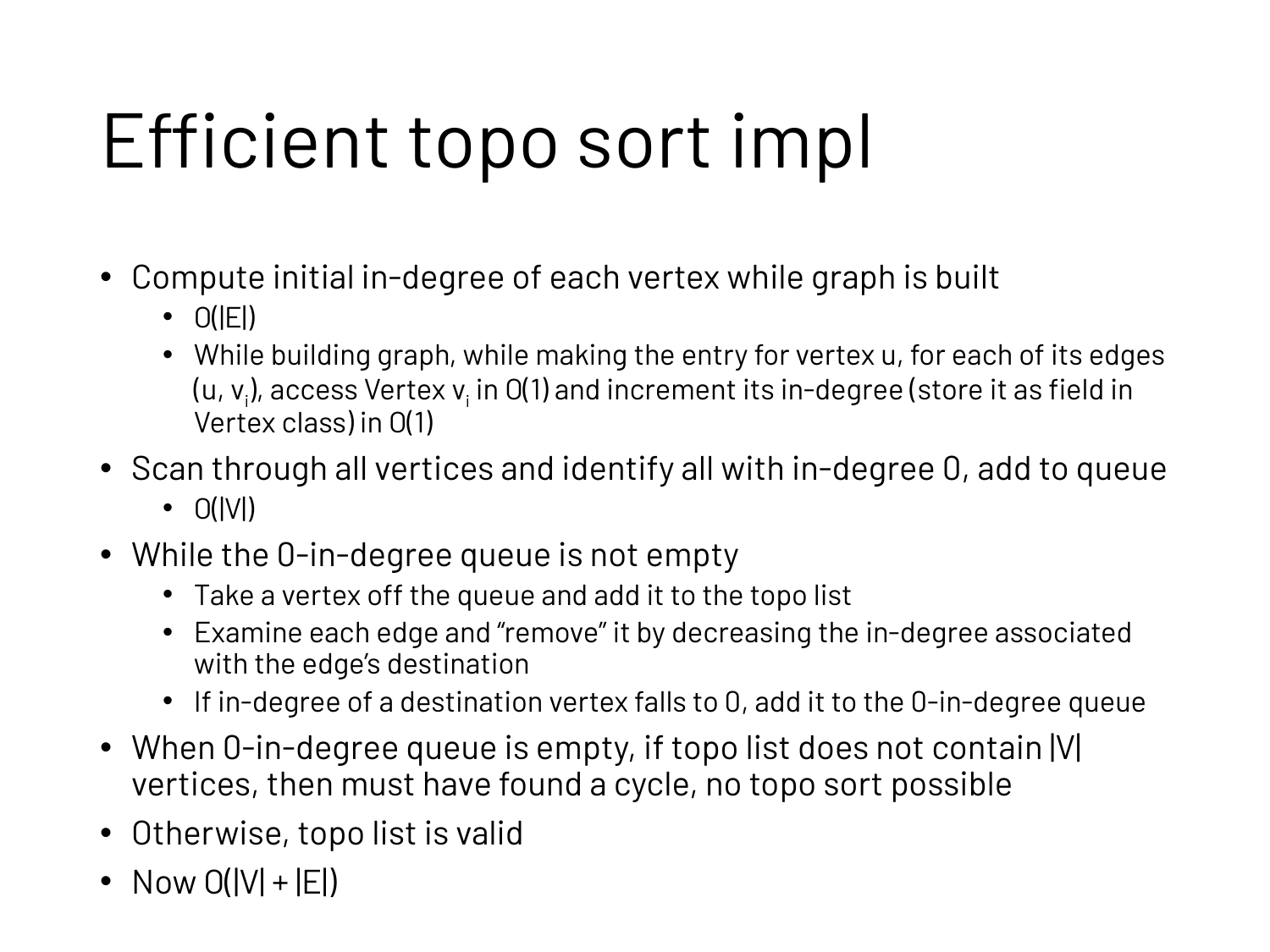

# Efficient topo sort impl
Compute initial in-degree of each vertex while graph is built
O(|E|)
While building graph, while making the entry for vertex u, for each of its edges (u, vi), access Vertex vi in O(1) and increment its in-degree (store it as field in Vertex class) in O(1)
Scan through all vertices and identify all with in-degree 0, add to queue
O(|V|)
While the 0-in-degree queue is not empty
Take a vertex off the queue and add it to the topo list
Examine each edge and “remove” it by decreasing the in-degree associated with the edge’s destination
If in-degree of a destination vertex falls to 0, add it to the 0-in-degree queue
When 0-in-degree queue is empty, if topo list does not contain |V| vertices, then must have found a cycle, no topo sort possible
Otherwise, topo list is valid
Now O(|V| + |E|)